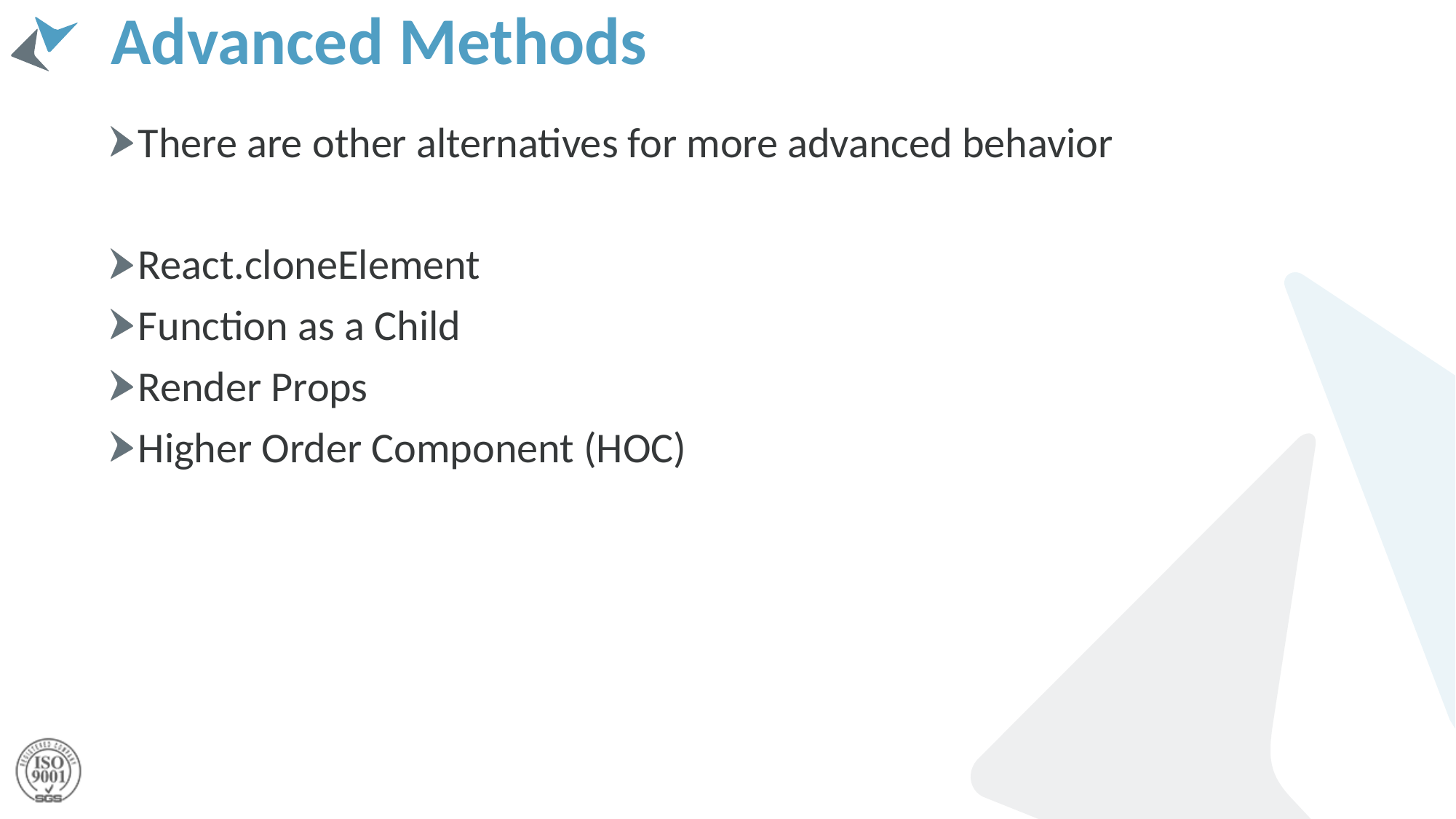

# Advanced Methods
There are other alternatives for more advanced behavior

React.cloneElement
Function as a Child
Render Props
Higher Order Component (HOC)